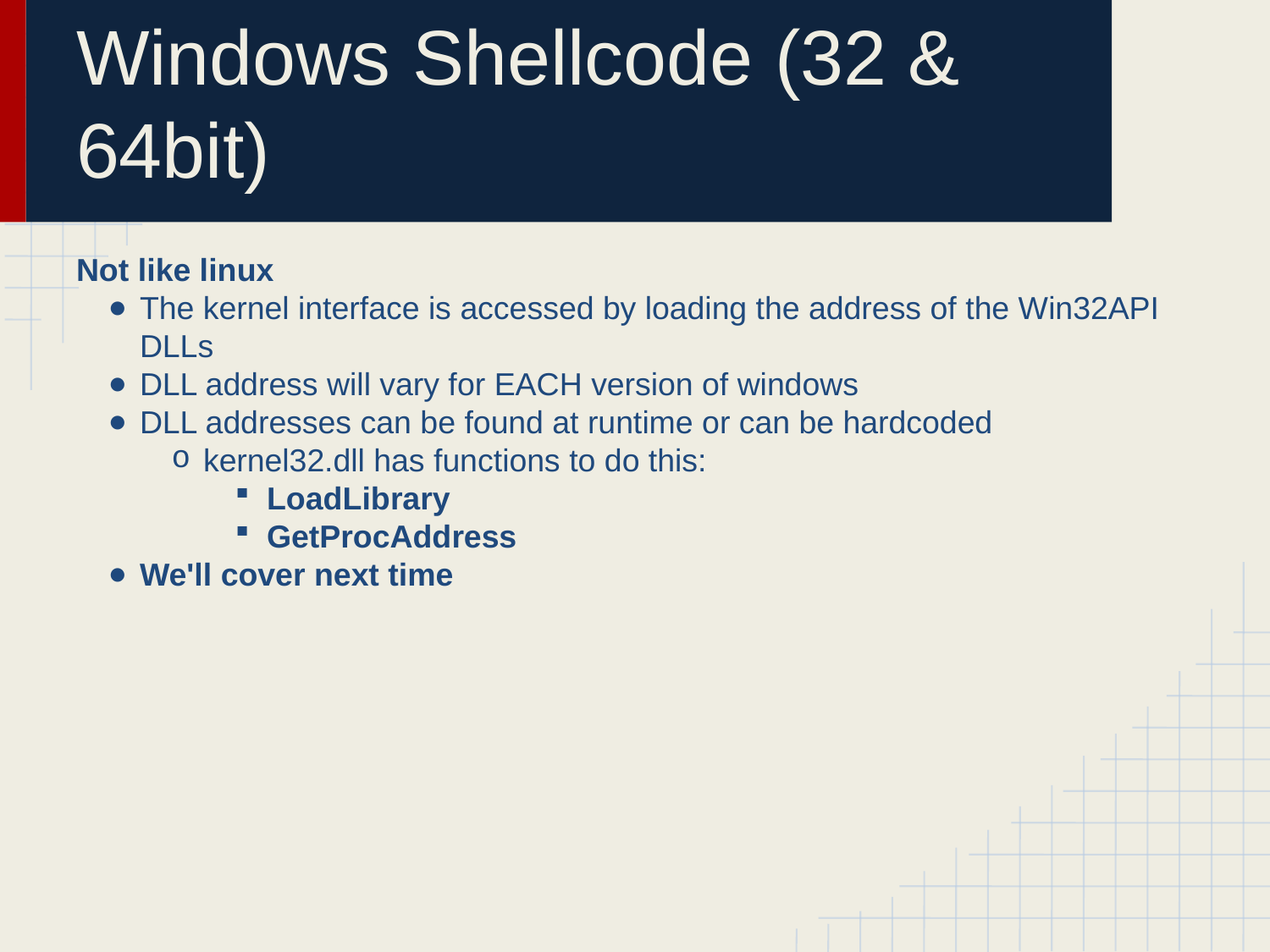

# Windows Shellcode (32 & 64bit)
Not like linux
The kernel interface is accessed by loading the address of the Win32API DLLs
DLL address will vary for EACH version of windows
DLL addresses can be found at runtime or can be hardcoded
kernel32.dll has functions to do this:
LoadLibrary
GetProcAddress
We'll cover next time